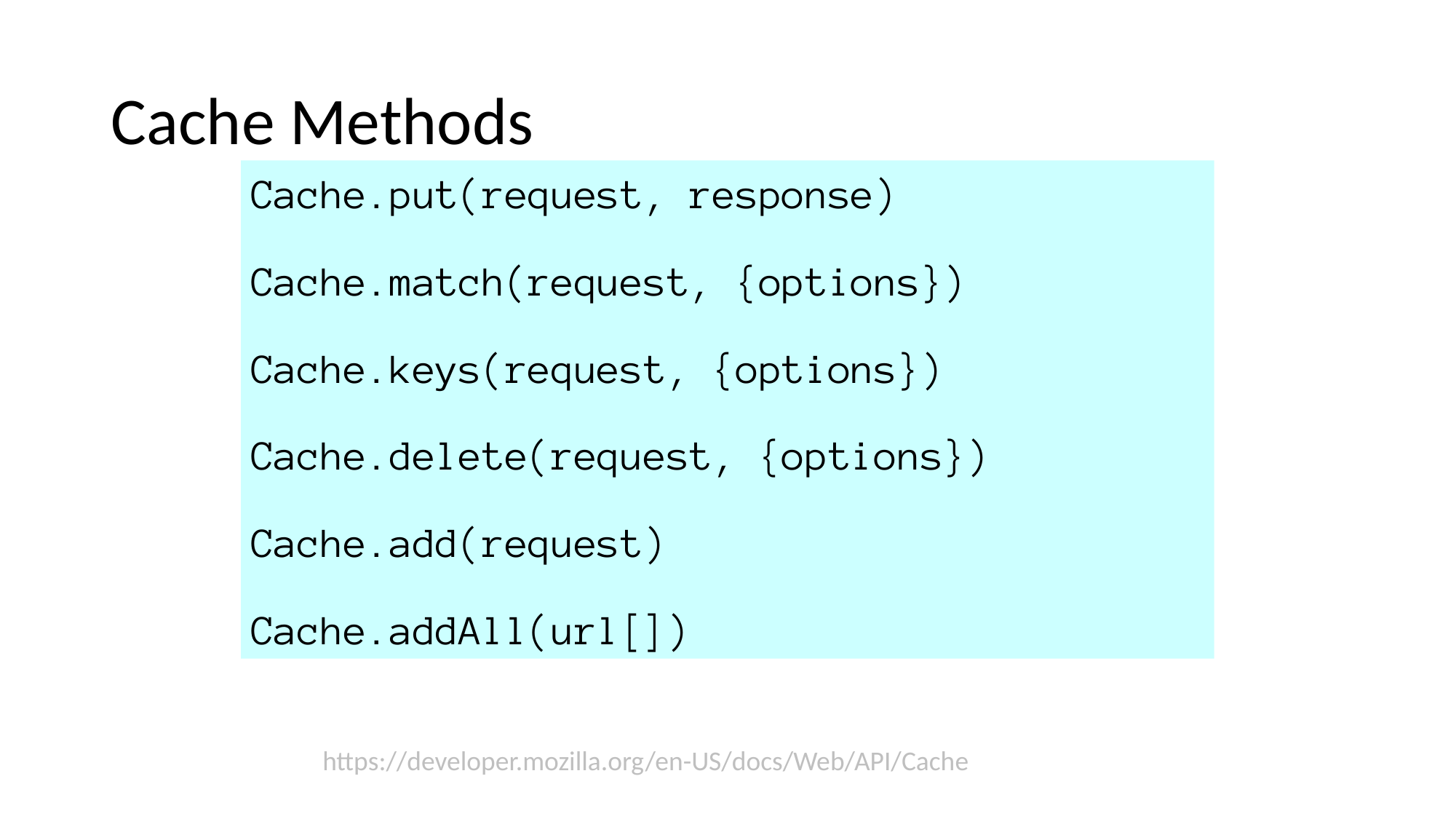

# Cache Methods
Cache.put(request, response)
Cache.match(request, {options})
Cache.keys(request, {options})
Cache.delete(request, {options})
Cache.add(request)
Cache.addAll(url[])
https://developer.mozilla.org/en-US/docs/Web/API/Cache